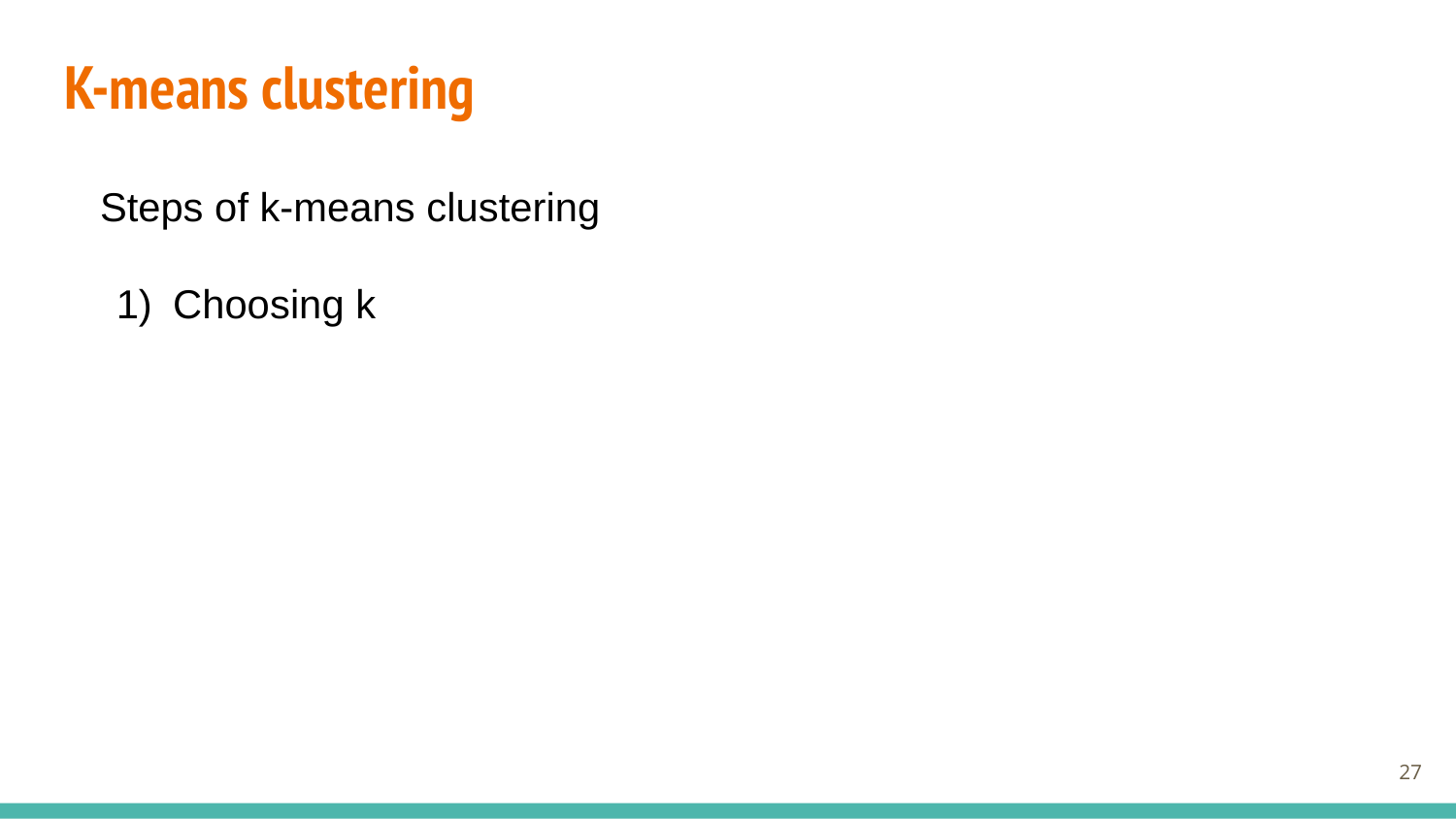

# K-means clustering
Steps of k-means clustering

Choosing k
27